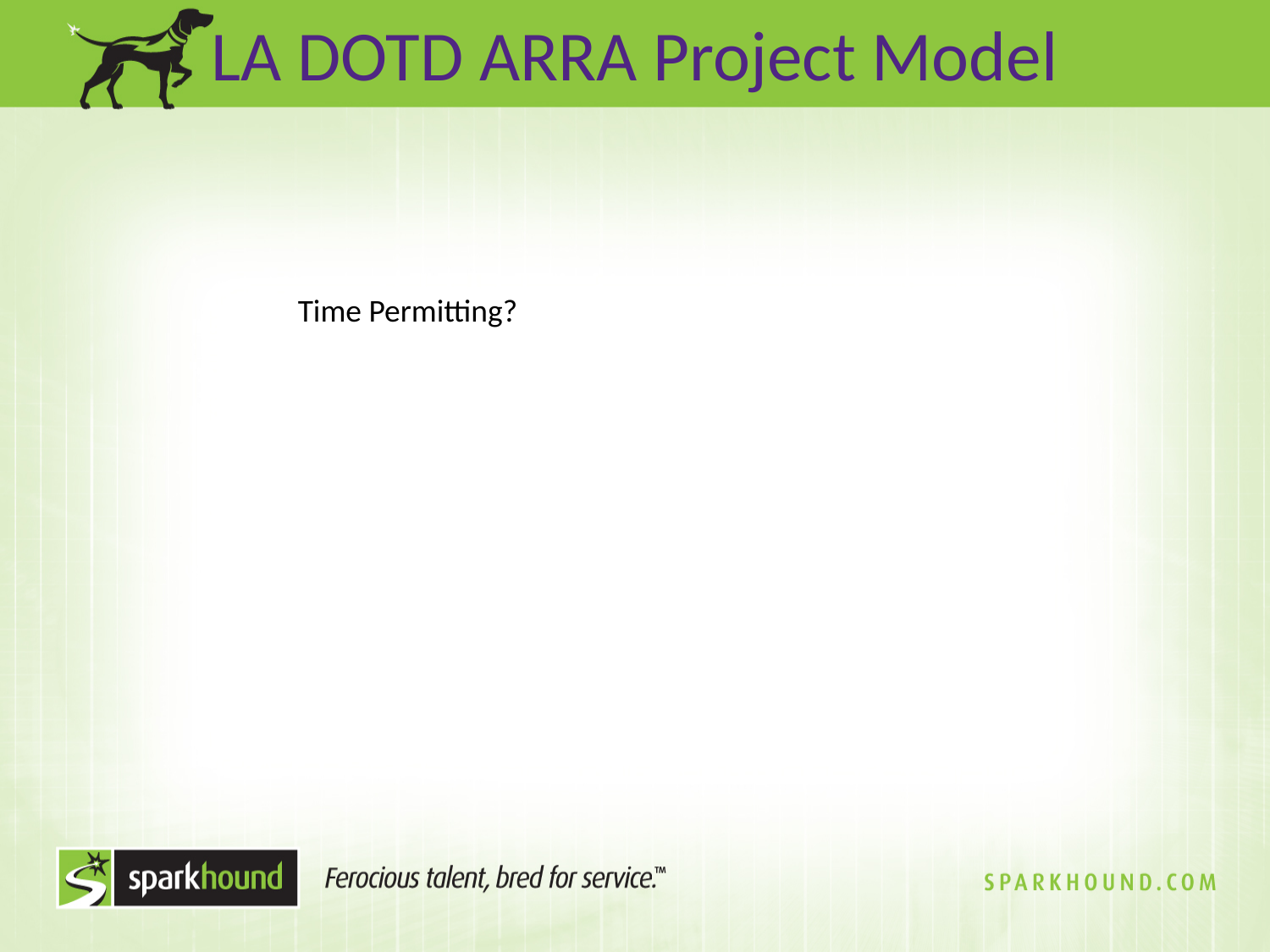

LA DOTD ARRA Project Model
Time Permitting?